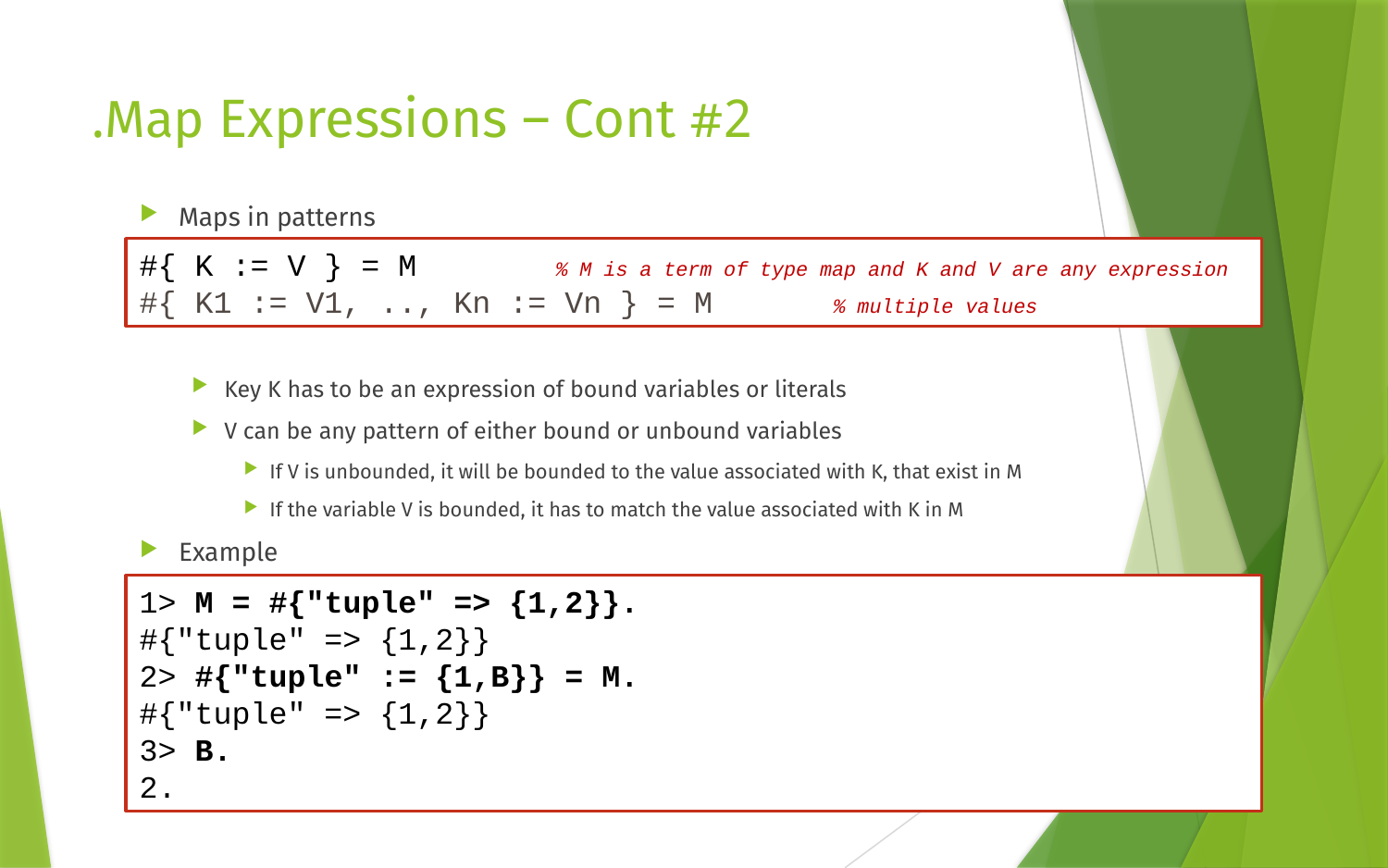

# #2 Map Expressions – Cont.
Maps in patterns

Key K has to be an expression of bound variables or literals
V can be any pattern of either bound or unbound variables
If V is unbounded, it will be bounded to the value associated with K, that exist in M
If the variable V is bounded, it has to match the value associated with K in M
Example
#{ K := V } = M	% M is a term of type map and K and V are any expression
#{ K1 := V1, .., Kn := Vn } = M	% multiple values
1> M = #{"tuple" => {1,2}}.
#{"tuple" => {1,2}}
2> #{"tuple" := {1,B}} = M.
#{"tuple" => {1,2}}
3> B.
2.